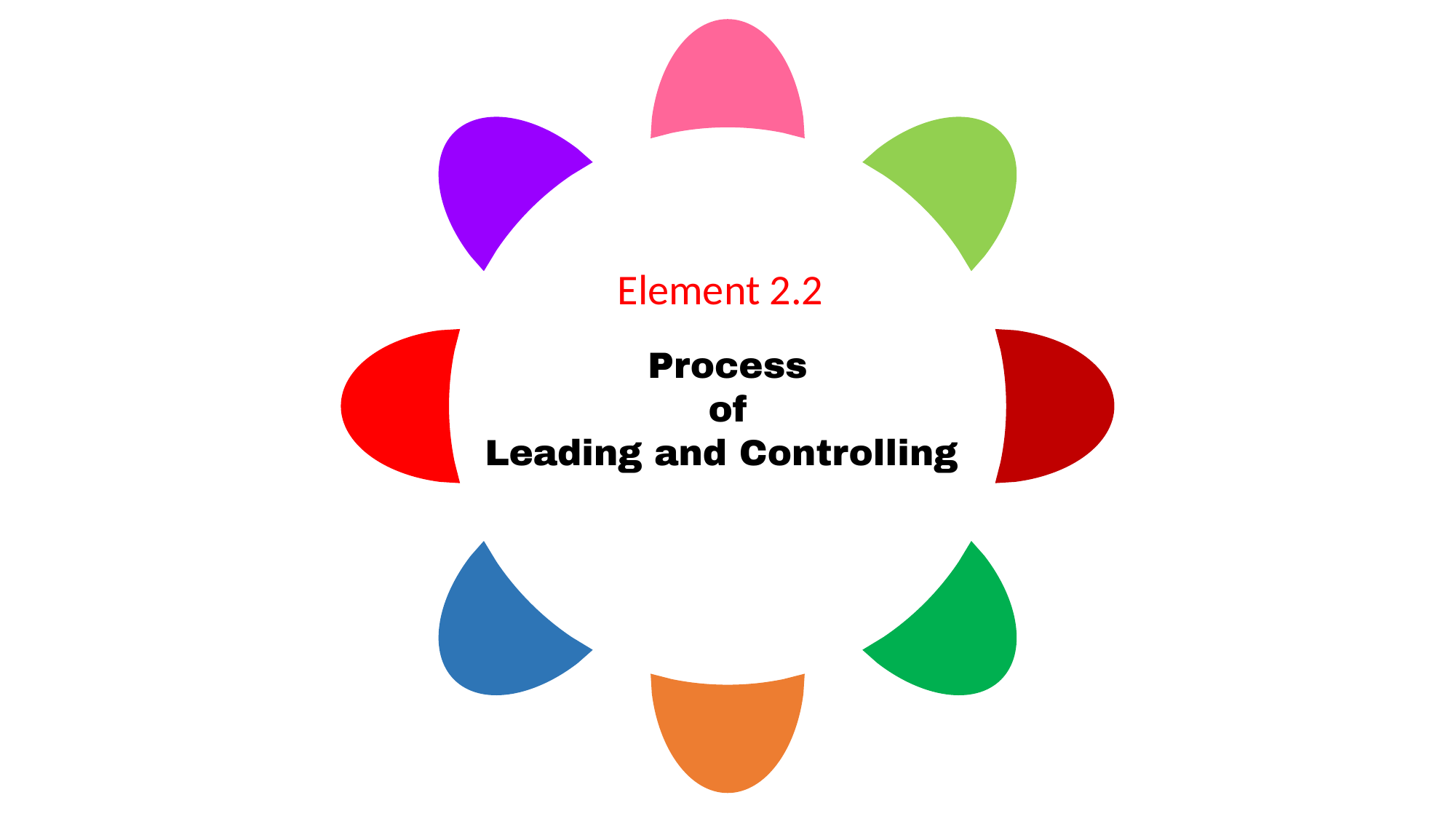

Element 2.2
Process
of
Leading and Controlling